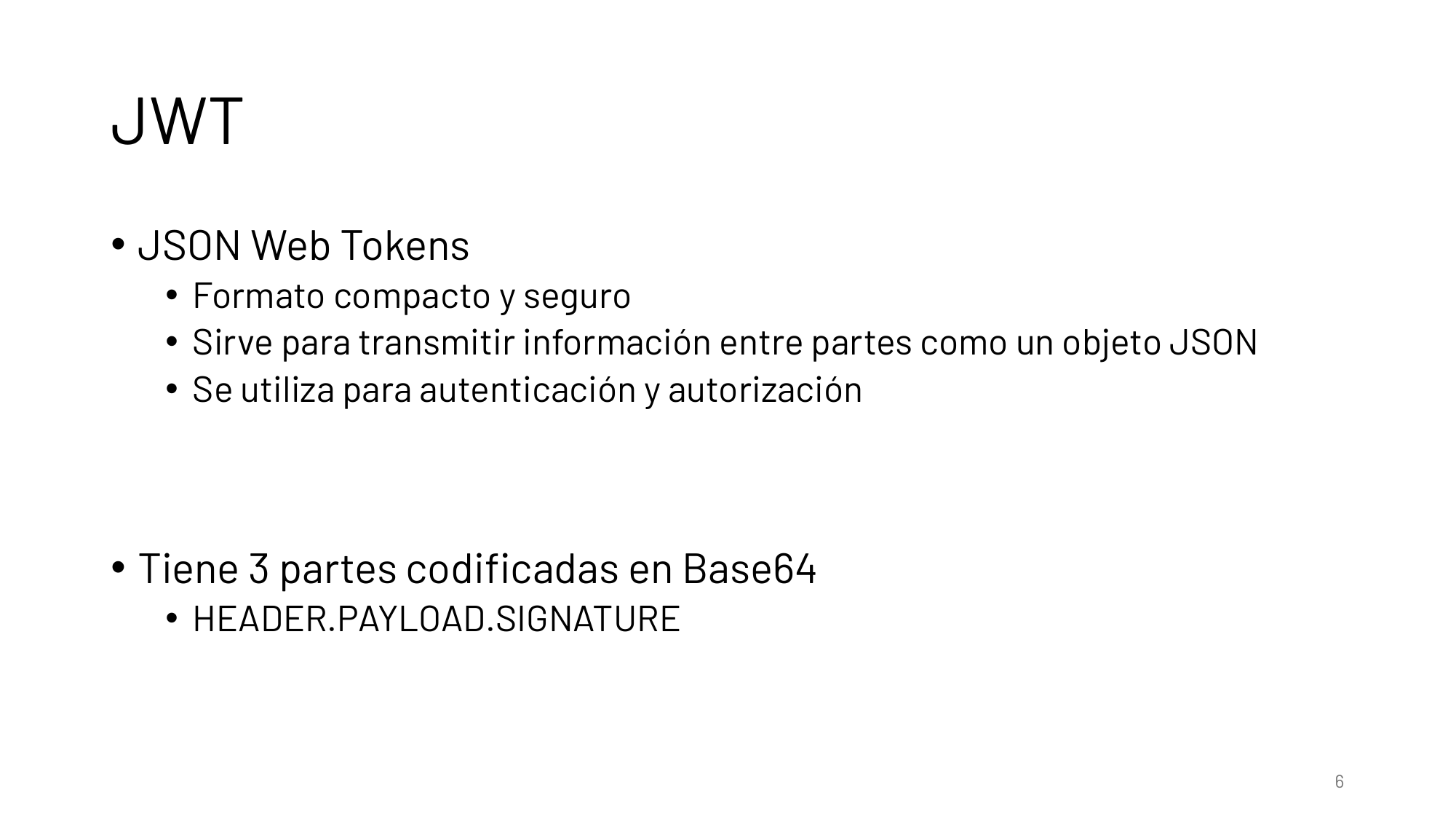

# JWT
JSON Web Tokens
Formato compacto y seguro
Sirve para transmitir información entre partes como un objeto JSON
Se utiliza para autenticación y autorización

Tiene 3 partes codificadas en Base64
HEADER.PAYLOAD.SIGNATURE

6